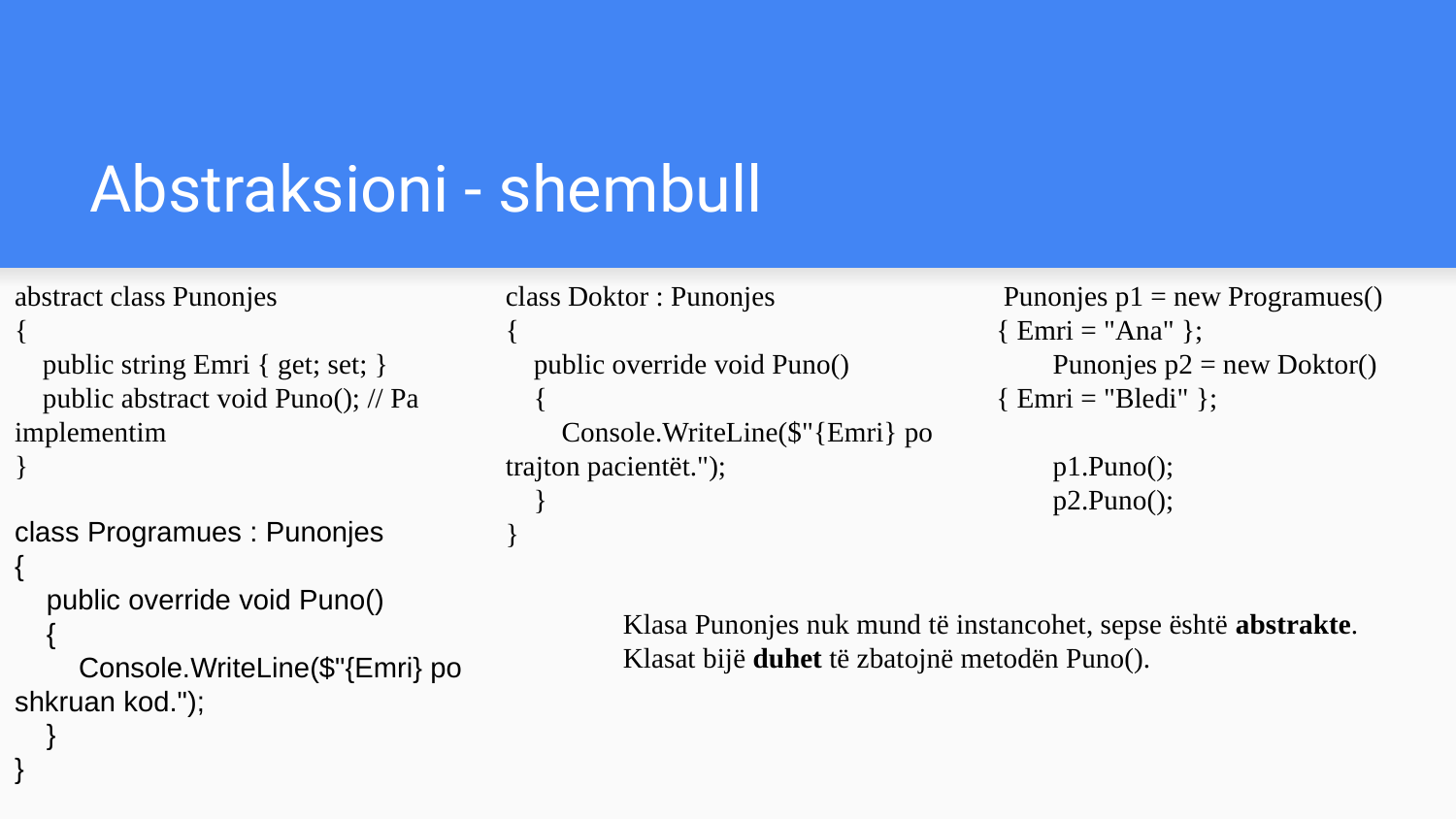

# Abstraksioni - shembull
abstract class Punonjes
{
    public string Emri { get; set; }
    public abstract void Puno(); // Pa implementim
}
class Doktor : Punonjes
{
    public override void Puno()
    {
        Console.WriteLine($"{Emri} po trajton pacientët.");
    }
}
 Punonjes p1 = new Programues() { Emri = "Ana" };
        Punonjes p2 = new Doktor() { Emri = "Bledi" };

        p1.Puno();
        p2.Puno();
class Programues : Punonjes
{
    public override void Puno()
    {
        Console.WriteLine($"{Emri} po shkruan kod.");
    }
}
Klasa Punonjes nuk mund të instancohet, sepse është abstrakte.
Klasat bijë duhet të zbatojnë metodën Puno().